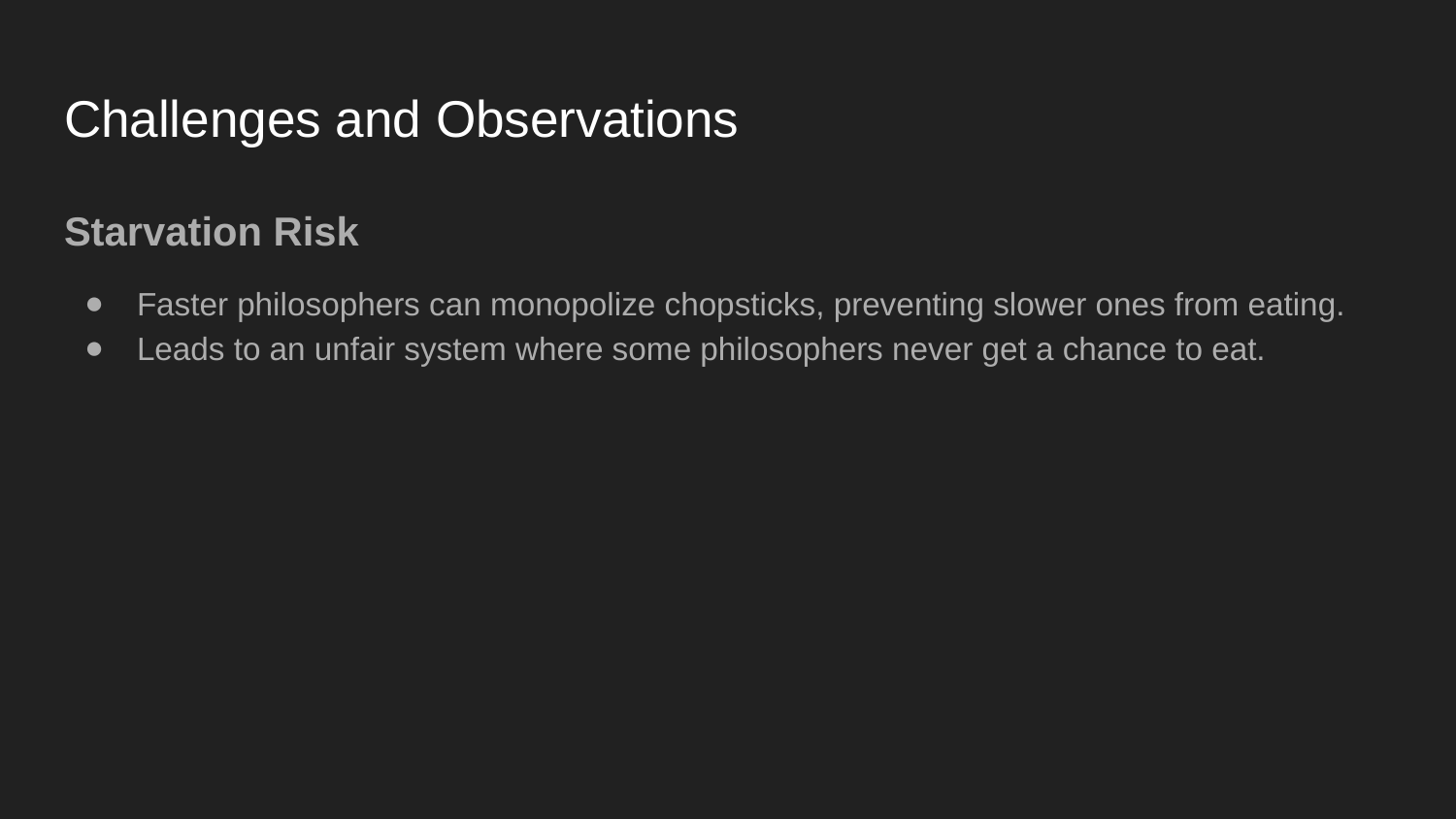

# Challenges and Observations
Starvation Risk
Faster philosophers can monopolize chopsticks, preventing slower ones from eating.
Leads to an unfair system where some philosophers never get a chance to eat.